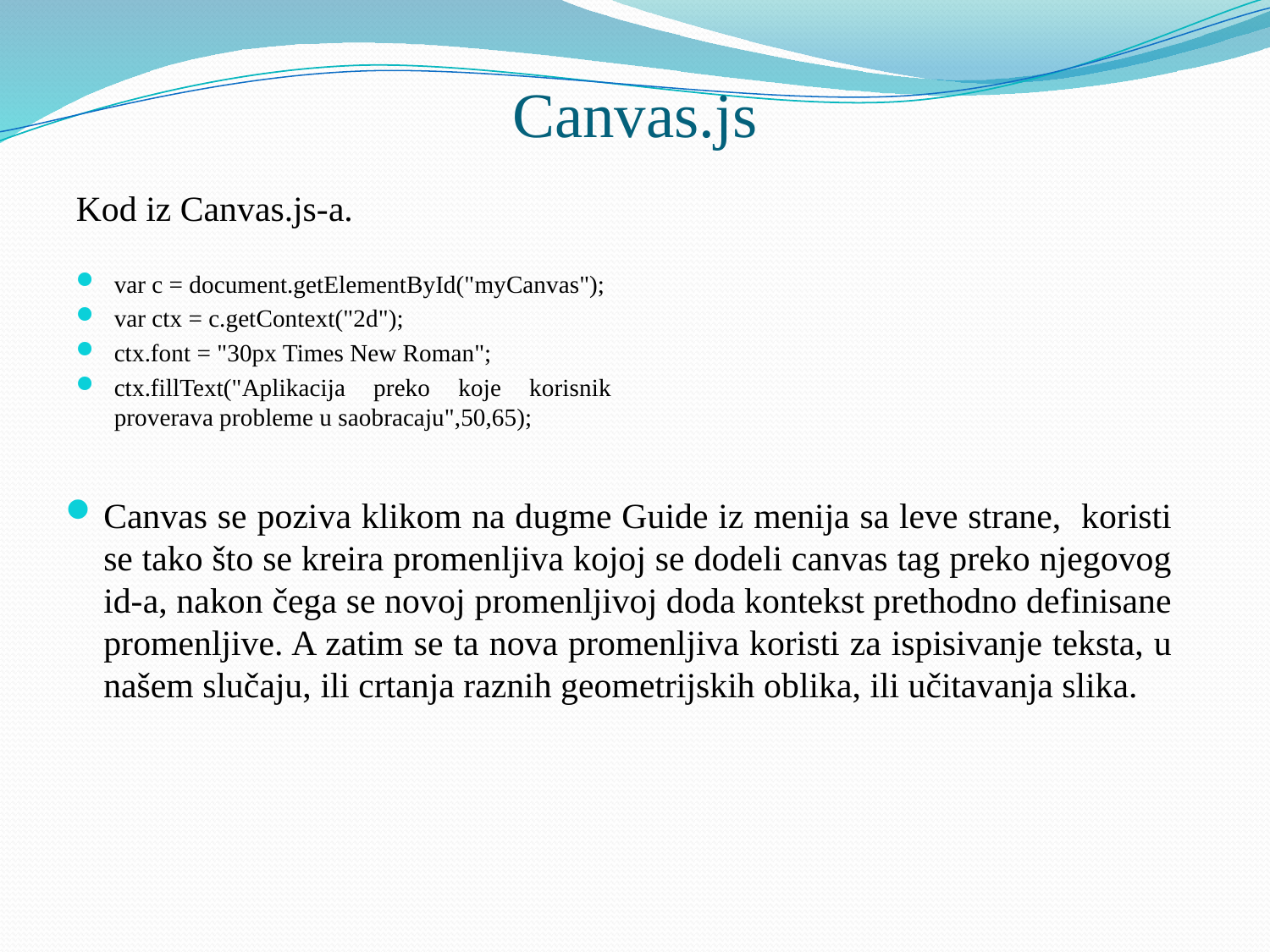

# Canvas.js
Kod iz Canvas.js-a.

var c = document.getElementById("myCanvas");
var ctx = c.getContext("2d");
ctx.font = "30px Times New Roman";
ctx.fillText("Aplikacija preko koje korisnik proverava probleme u saobracaju",50,65);
Canvas se poziva klikom na dugme Guide iz menija sa leve strane,  koristi se tako što se kreira promenljiva kojoj se dodeli canvas tag preko njegovog id-a, nakon čega se novoj promenljivoj doda kontekst prethodno definisane promenljive. A zatim se ta nova promenljiva koristi za ispisivanje teksta, u našem slučaju, ili crtanja raznih geometrijskih oblika, ili učitavanja slika.